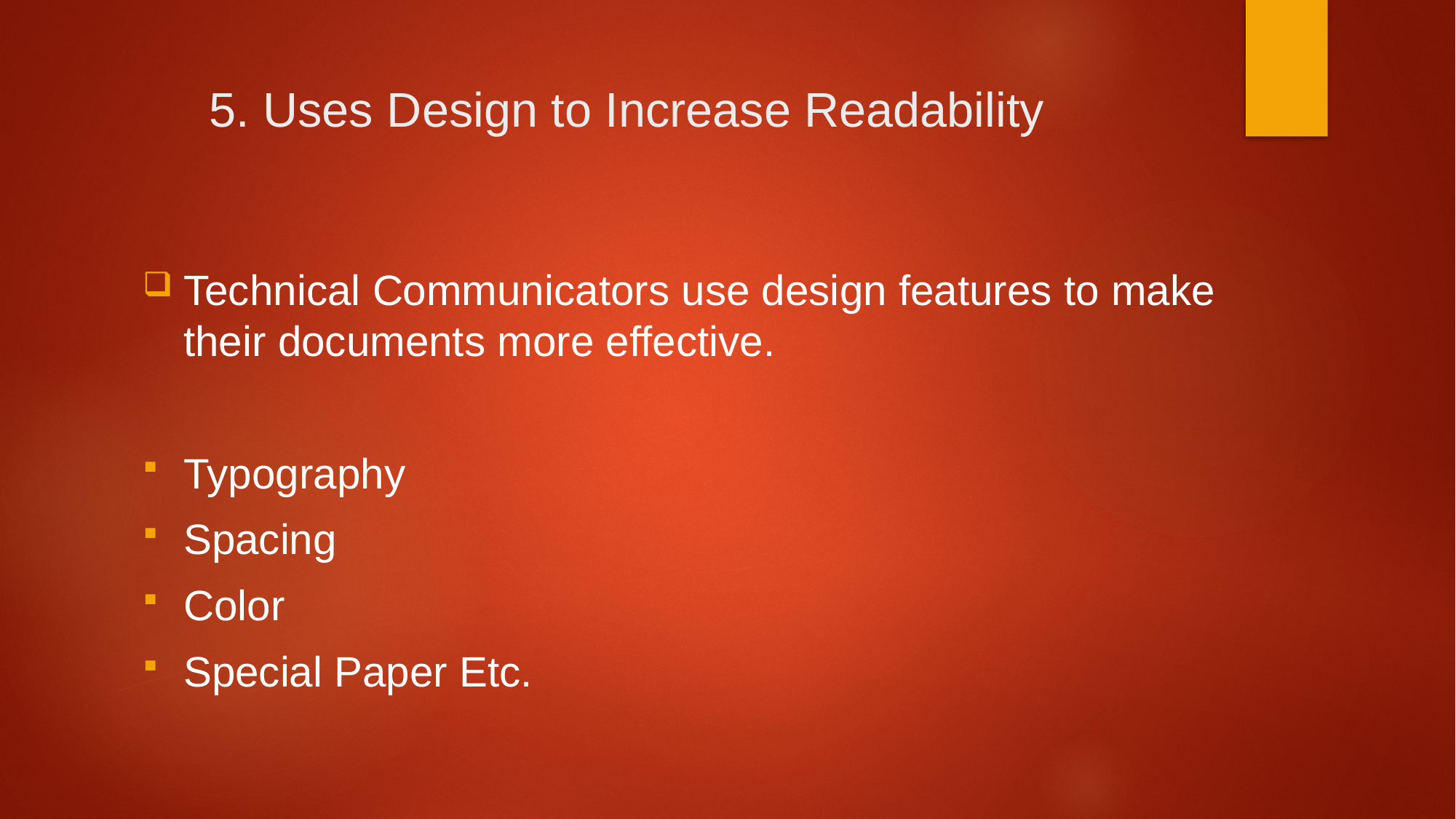

# 5. Uses Design to Increase Readability

Technical Communicators use design features to make their documents more effective.

Typography
Spacing
Color
Special Paper Etc.